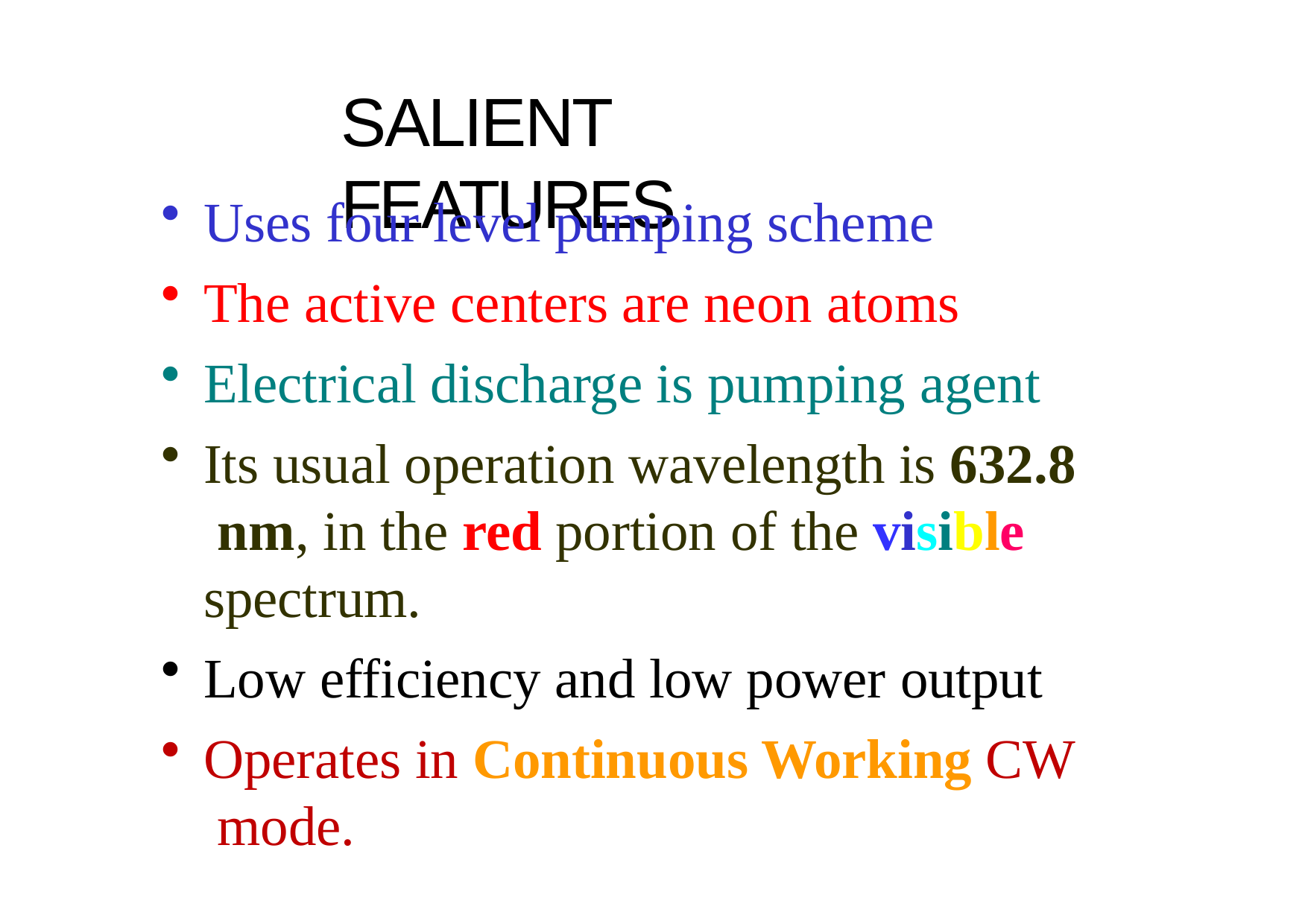

# SALIENT FEATURES
Uses four level pumping scheme
The active centers are neon atoms
Electrical discharge is pumping agent
Its usual operation wavelength is 632.8  nm, in the red portion of the visible  spectrum.
Low efficiency and low power output
Operates in Continuous Working CW  mode.